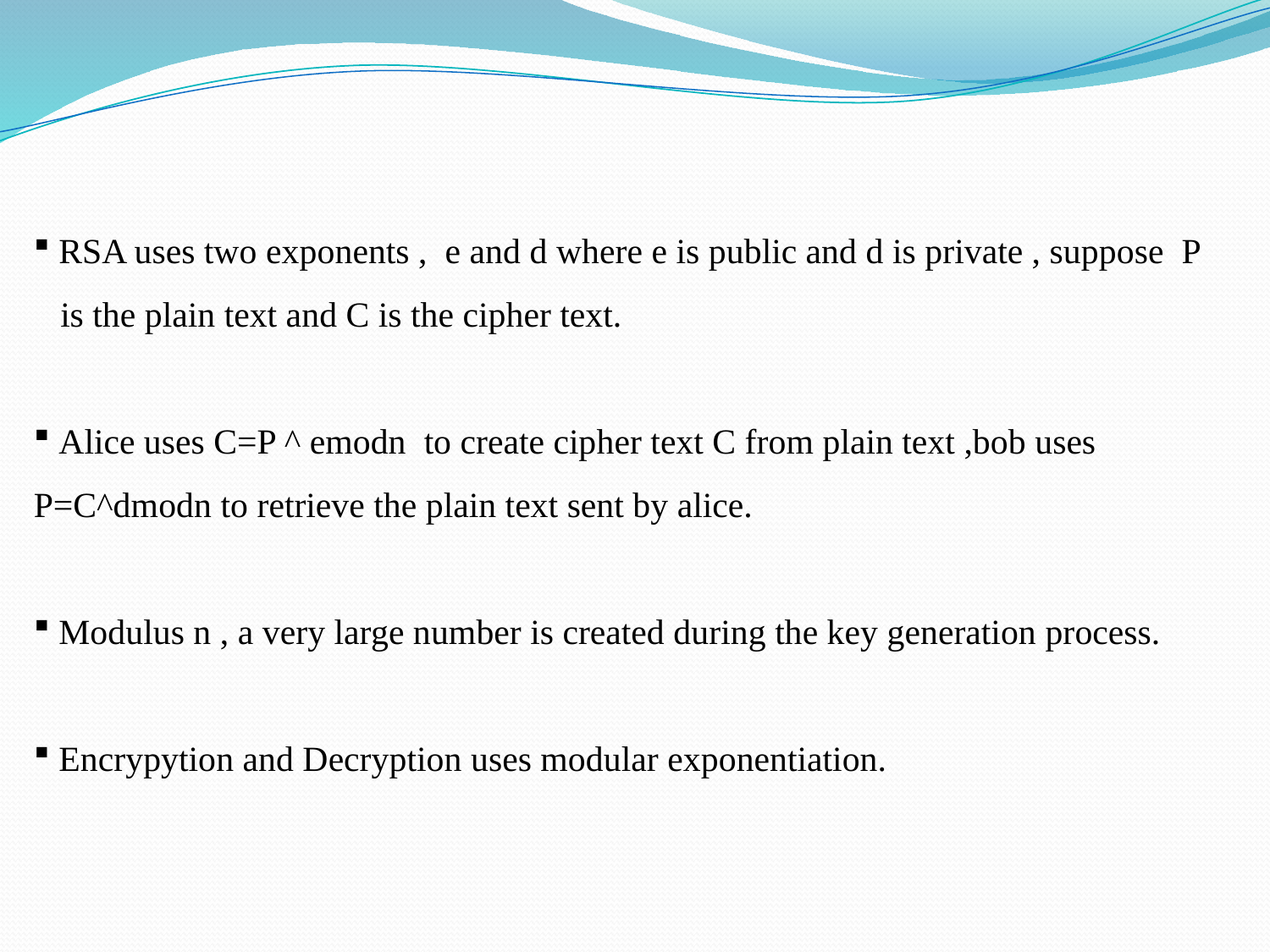

RSA uses two exponents ,  e and d where e is public and d is private , suppose  P
   is the plain text and C is the cipher text.

 Alice uses C=P ^ emodn  to create cipher text C from plain text ,bob uses     P=C^dmodn to retrieve the plain text sent by alice.

 Modulus n , a very large number is created during the key generation process.

 Encrypytion and Decryption uses modular exponentiation.